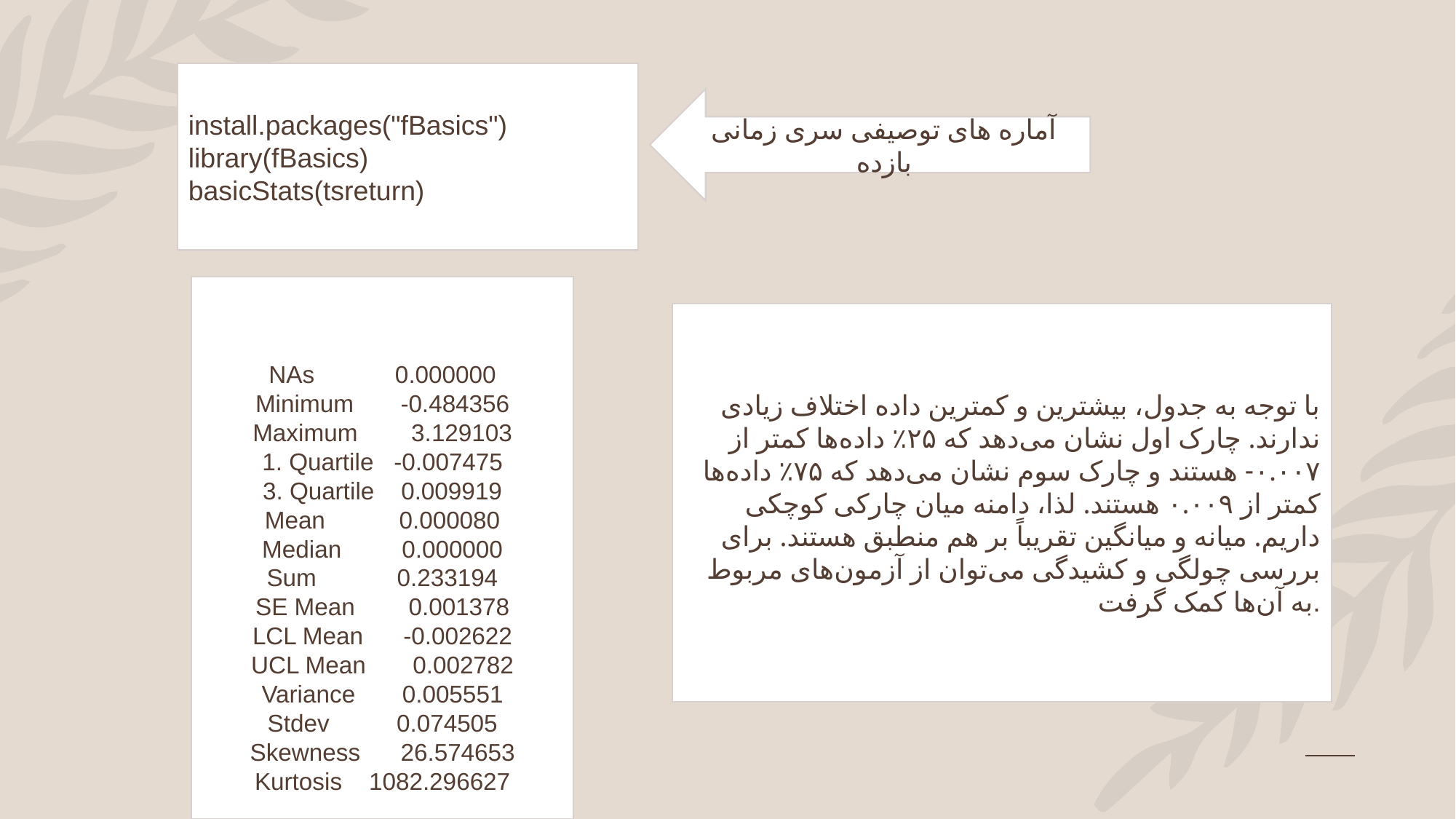

install.packages("fBasics")
library(fBasics)
basicStats(tsreturn)
آماره های توصیفی سری زمانی بازده

NAs            0.000000
Minimum       -0.484356
Maximum        3.129103
1. Quartile   -0.007475
3. Quartile    0.009919
Mean           0.000080
Median         0.000000
Sum            0.233194
SE Mean        0.001378
LCL Mean      -0.002622
UCL Mean       0.002782
Variance       0.005551
Stdev          0.074505
Skewness      26.574653
Kurtosis    1082.296627
با توجه به جدول، بیشترین و کمترین داده اختلاف زیادی ندارند. چارک اول نشان می‌دهد که ۲۵٪ داده‌ها کمتر از ۰.۰۰۷- هستند و چارک سوم نشان می‌دهد که ۷۵٪ داده‌ها کمتر از ۰.۰۰۹ هستند. لذا، دامنه میان چارکی کوچکی داریم. میانه و میانگین تقریباً بر هم منطبق هستند. برای بررسی چولگی و کشیدگی می‌توان از آزمون‌های مربوط به آن‌ها کمک گرفت.